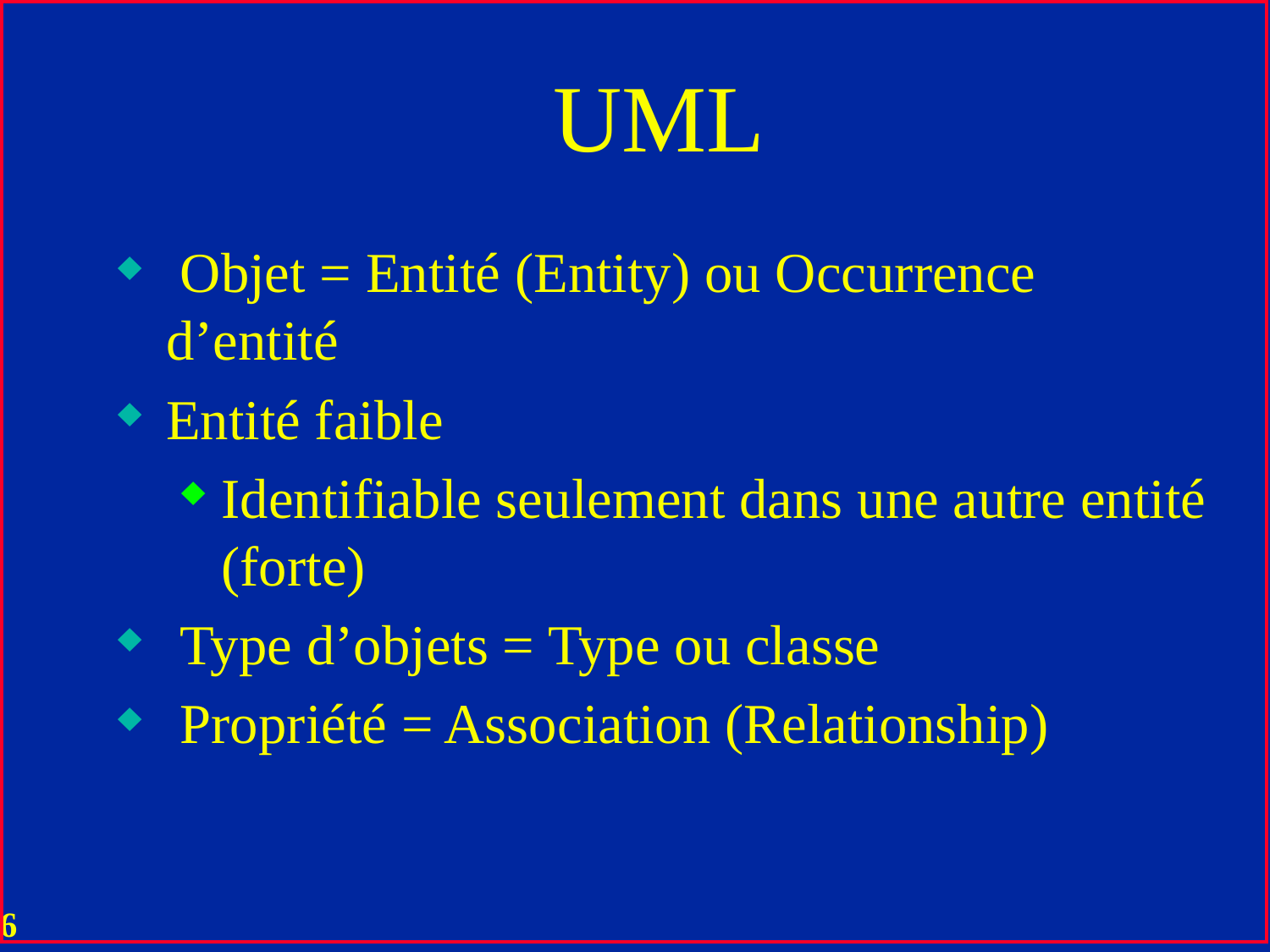

# UML
 Objet = Entité (Entity) ou Occurrence d’entité
Entité faible
Identifiable seulement dans une autre entité (forte)
 Type d’objets = Type ou classe
 Propriété = Association (Relationship)